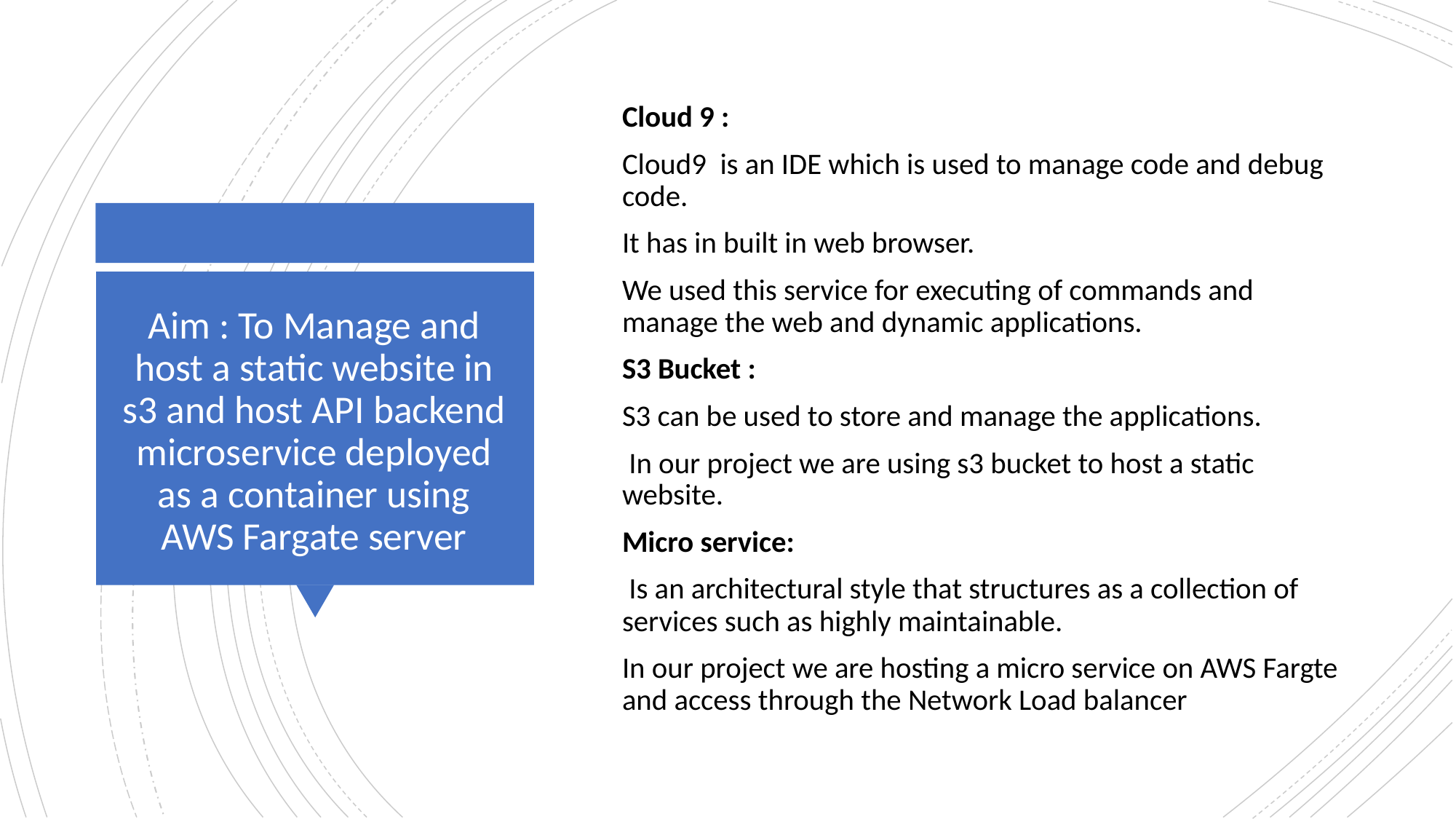

Cloud 9 :
Cloud9  is an IDE which is used to manage code and debug code.
It has in built in web browser.
We used this service for executing of commands and manage the web and dynamic applications.
S3 Bucket :
S3 can be used to store and manage the applications.
 In our project we are using s3 bucket to host a static website.
Micro service:
 Is an architectural style that structures as a collection of services such as highly maintainable.
In our project we are hosting a micro service on AWS Fargte and access through the Network Load balancer

# Aim : To Manage and host a static website in s3 and host API backend microservice deployed as a container using AWS Fargate server